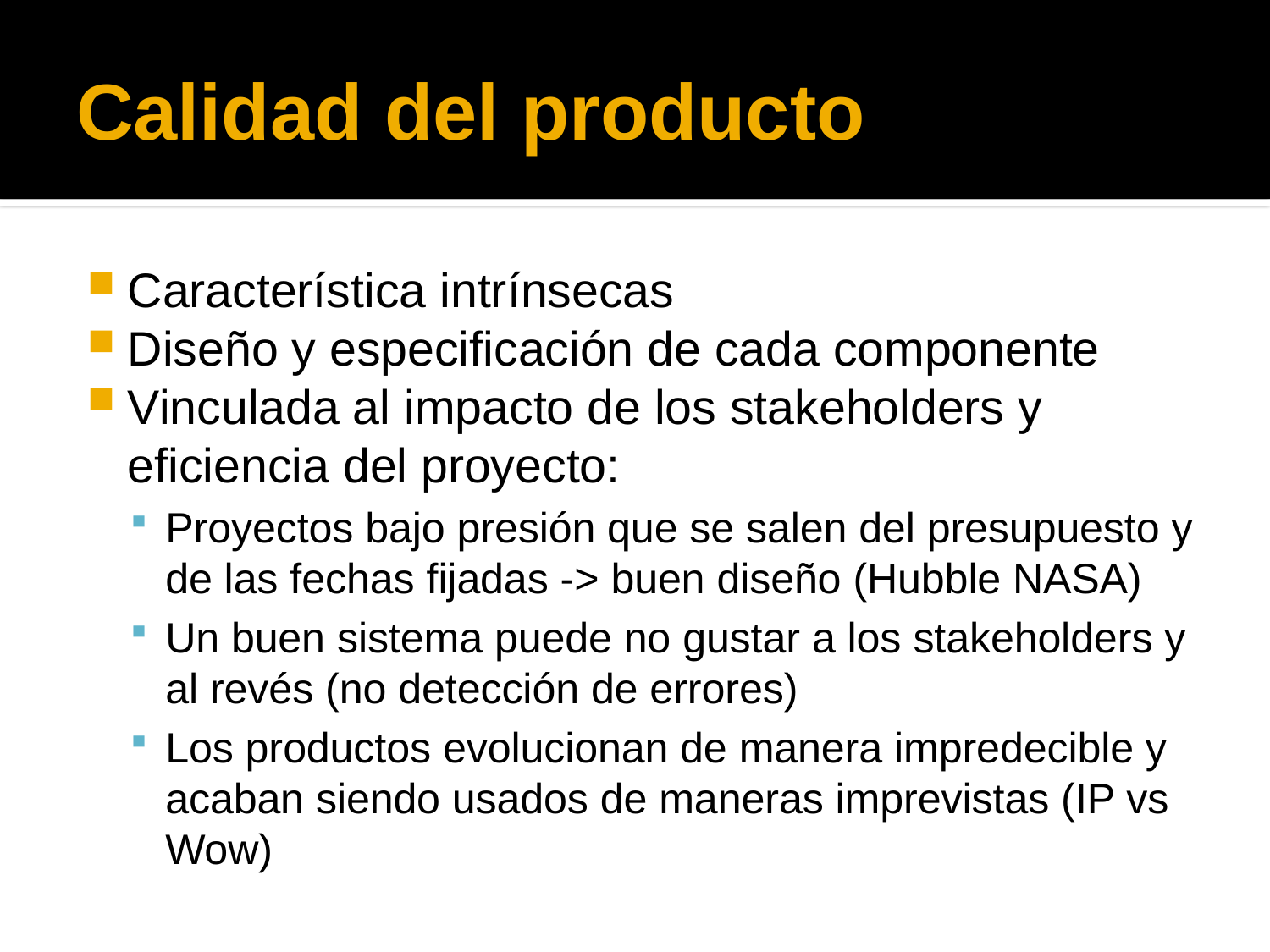

# Calidad del producto
Característica intrínsecas
Diseño y especificación de cada componente
Vinculada al impacto de los stakeholders y eficiencia del proyecto:
Proyectos bajo presión que se salen del presupuesto y de las fechas fijadas -> buen diseño (Hubble NASA)
Un buen sistema puede no gustar a los stakeholders y al revés (no detección de errores)
Los productos evolucionan de manera impredecible y acaban siendo usados de maneras imprevistas (IP vs Wow)